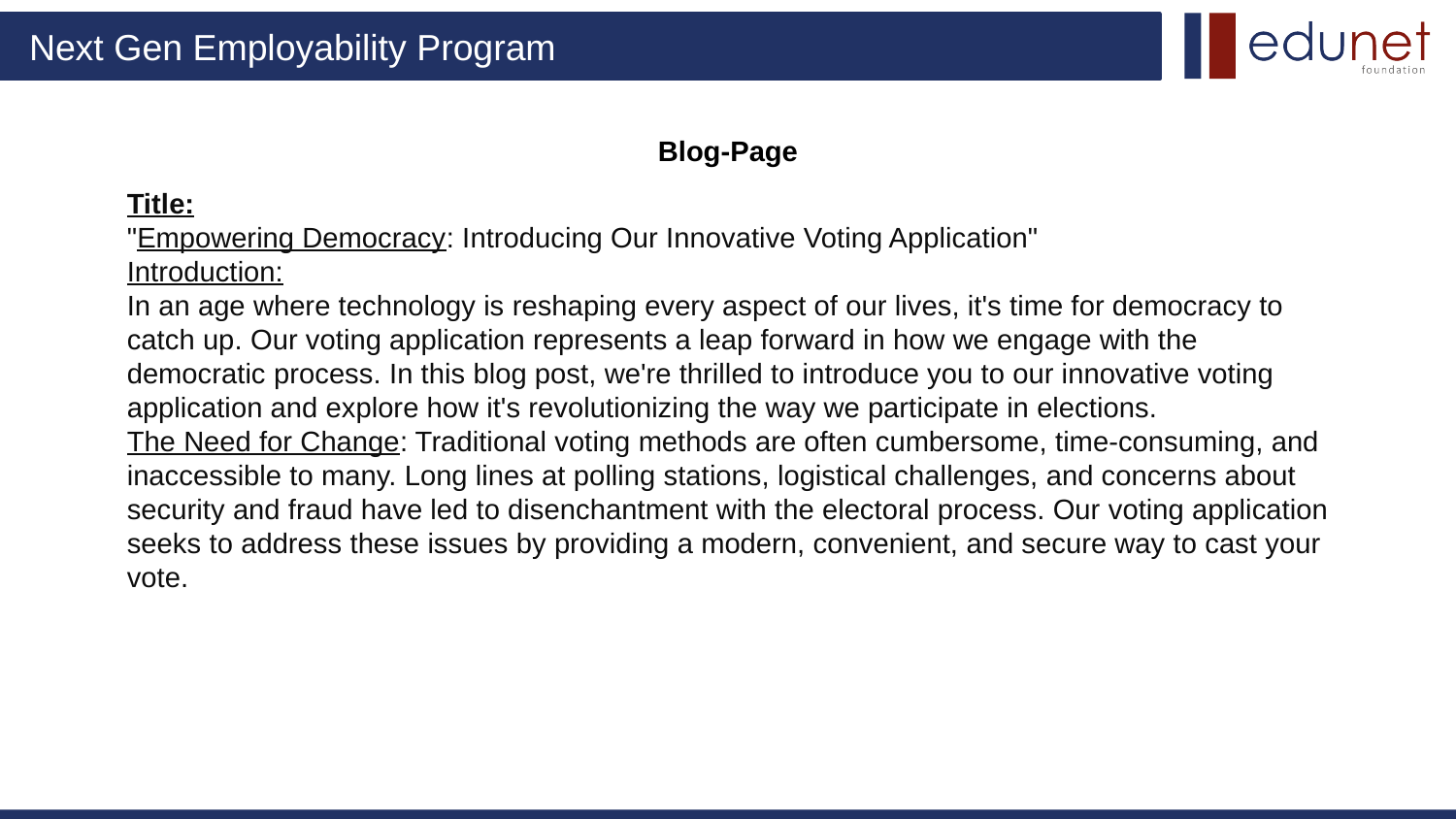

# Blog-Page
Title:
"Empowering Democracy: Introducing Our Innovative Voting Application"
Introduction:
In an age where technology is reshaping every aspect of our lives, it's time for democracy to catch up. Our voting application represents a leap forward in how we engage with the democratic process. In this blog post, we're thrilled to introduce you to our innovative voting application and explore how it's revolutionizing the way we participate in elections.
The Need for Change: Traditional voting methods are often cumbersome, time-consuming, and inaccessible to many. Long lines at polling stations, logistical challenges, and concerns about security and fraud have led to disenchantment with the electoral process. Our voting application seeks to address these issues by providing a modern, convenient, and secure way to cast your vote.